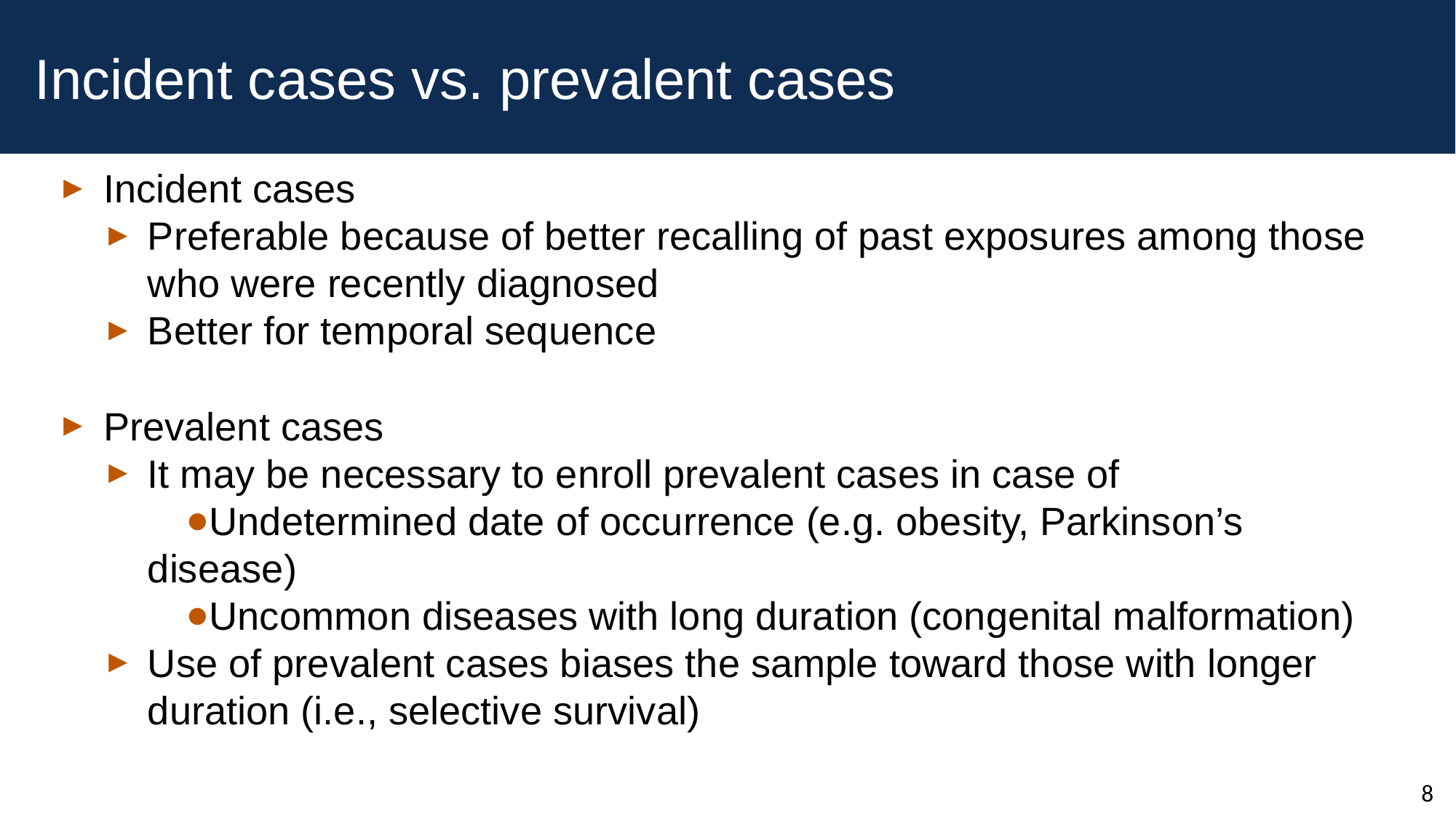

# Incident cases vs. prevalent cases
Incident cases
Preferable because of better recalling of past exposures among those who were recently diagnosed
Better for temporal sequence
Prevalent cases
It may be necessary to enroll prevalent cases in case of
Undetermined date of occurrence (e.g. obesity, Parkinson’s disease)
Uncommon diseases with long duration (congenital malformation)
Use of prevalent cases biases the sample toward those with longer duration (i.e., selective survival)